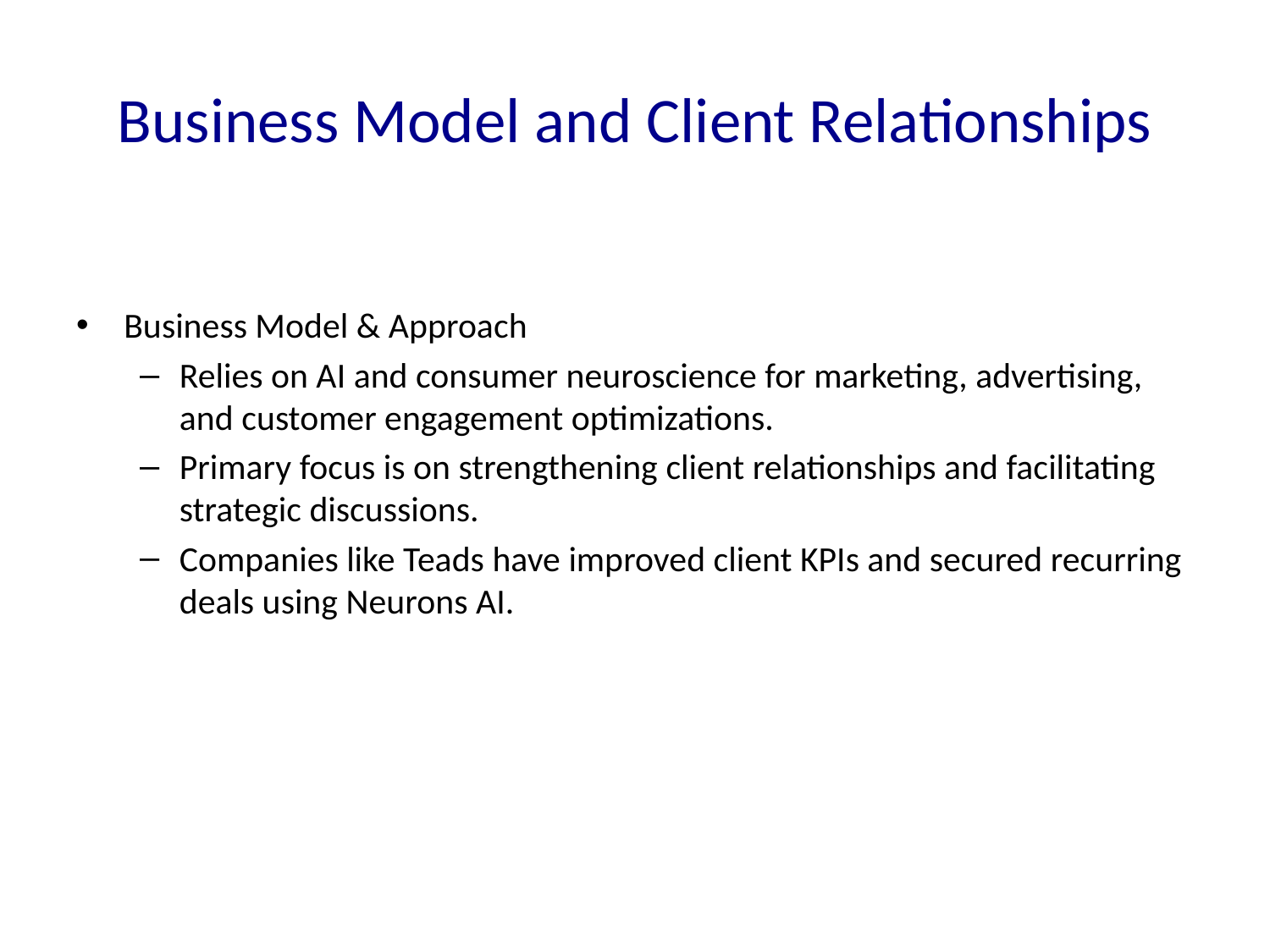

# Business Model and Client Relationships

Business Model & Approach
Relies on AI and consumer neuroscience for marketing, advertising, and customer engagement optimizations.
Primary focus is on strengthening client relationships and facilitating strategic discussions.
Companies like Teads have improved client KPIs and secured recurring deals using Neurons AI.